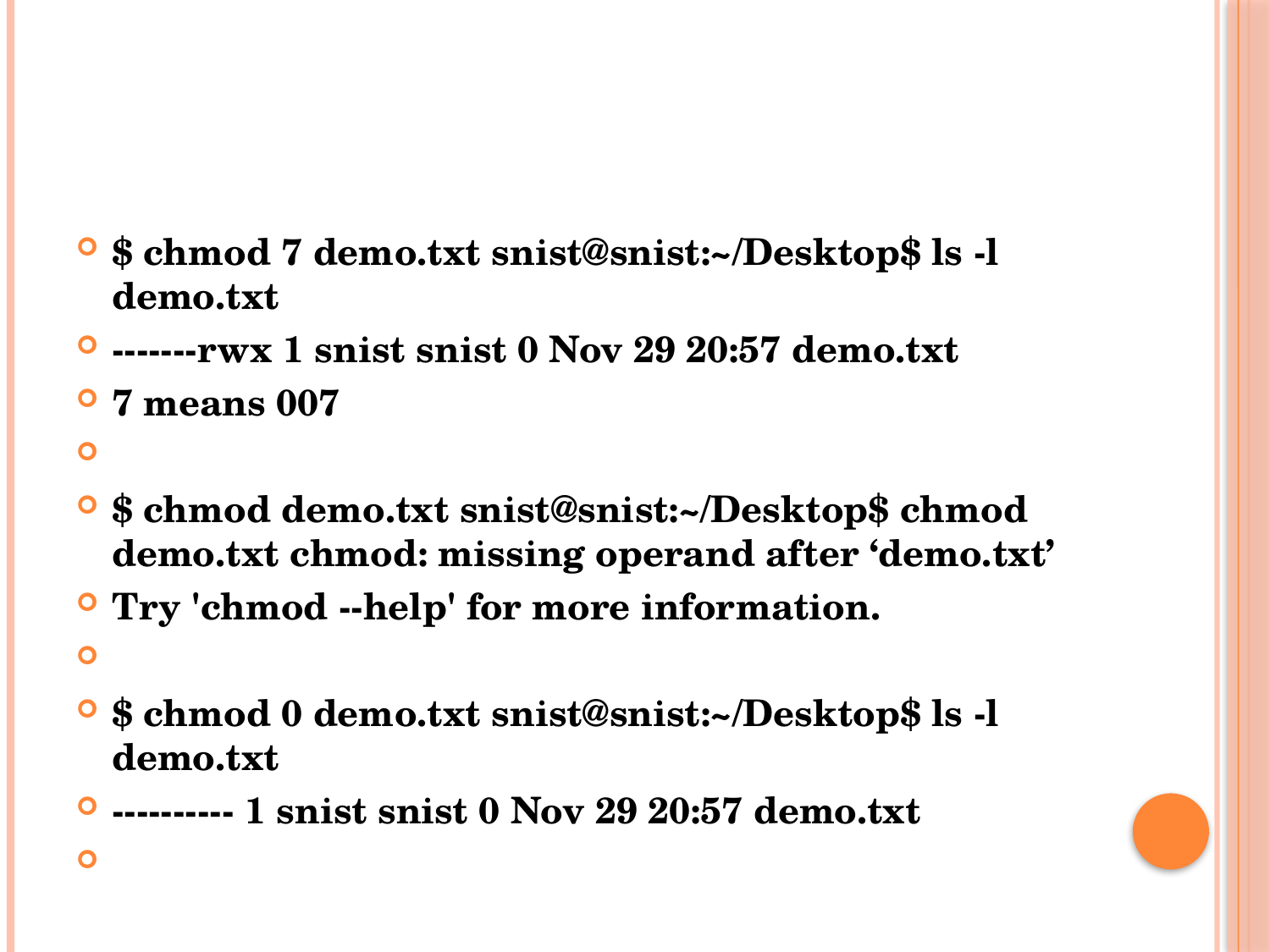

#
$ chmod 7 demo.txt snist@snist:~/Desktop$ ls -l demo.txt
-------rwx 1 snist snist 0 Nov 29 20:57 demo.txt
7 means 007

$ chmod demo.txt snist@snist:~/Desktop$ chmod demo.txt chmod: missing operand after ‘demo.txt’
Try 'chmod --help' for more information.

$ chmod 0 demo.txt snist@snist:~/Desktop$ ls -l demo.txt
---------- 1 snist snist 0 Nov 29 20:57 demo.txt